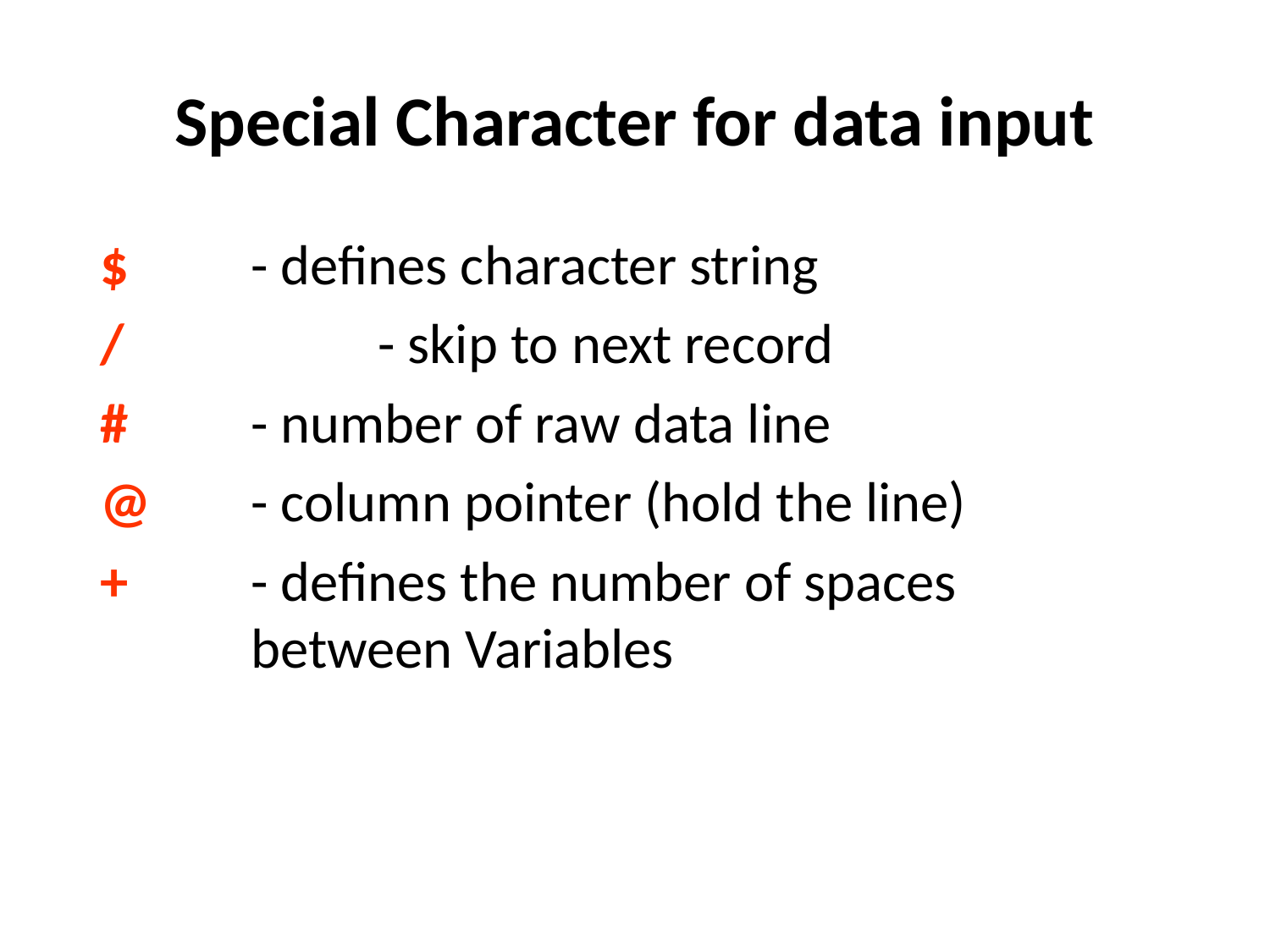

# Special Character for data input
$	- defines character string
/		- skip to next record
#	- number of raw data line
@	- column pointer (hold the line)
+	- defines the number of spaces 			between Variables